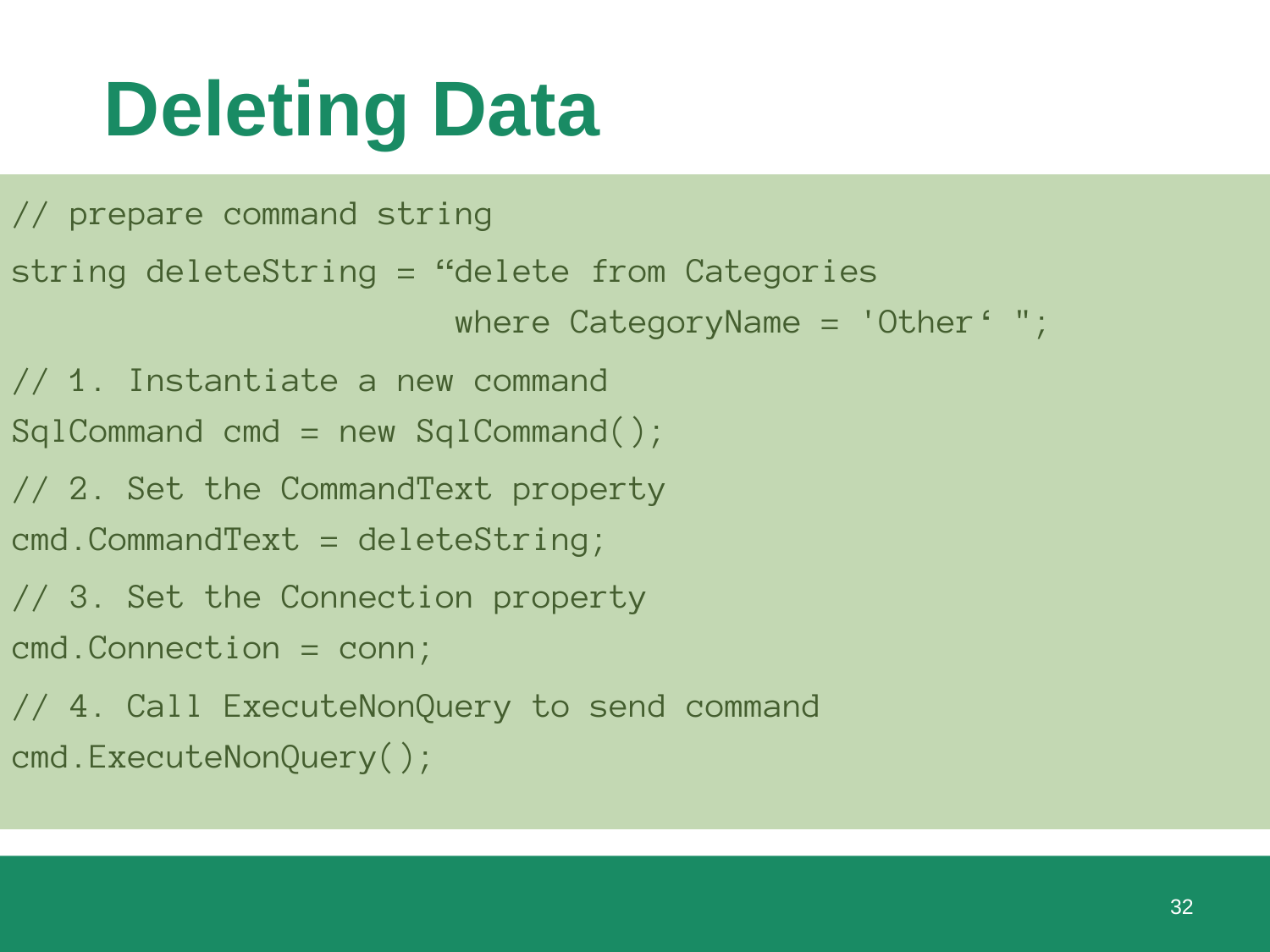

# Deleting Data
// prepare command string
string deleteString = “delete from Categories
                       where CategoryName = 'Other‘ ";
// 1. Instantiate a new command
SqlCommand cmd = new SqlCommand();
// 2. Set the CommandText property
cmd.CommandText = deleteString;
// 3. Set the Connection property
cmd.Connection = conn;
// 4. Call ExecuteNonQuery to send command cmd.ExecuteNonQuery();
32